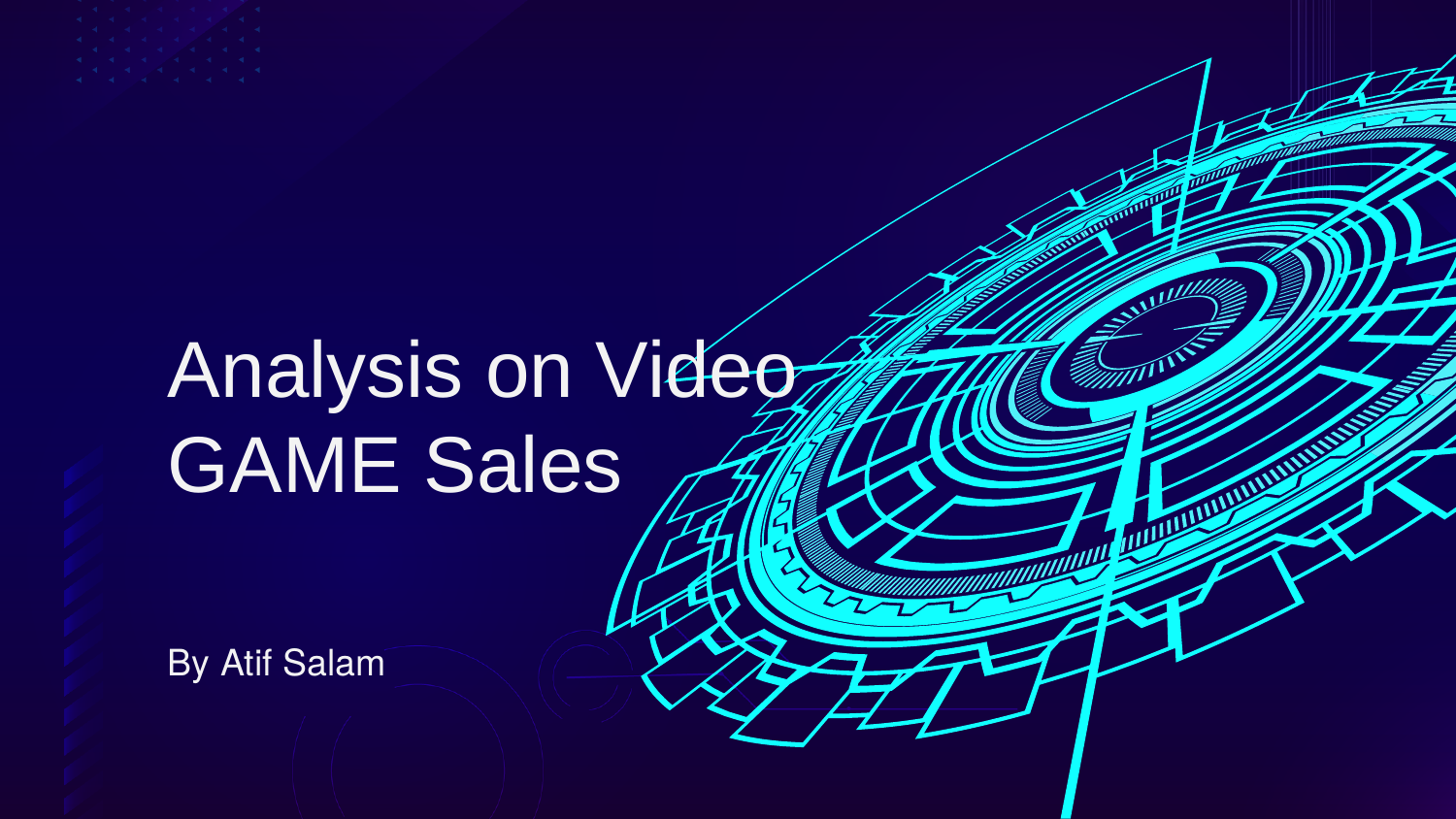

# Analysis on Video GAME Sales
By Atif Salam